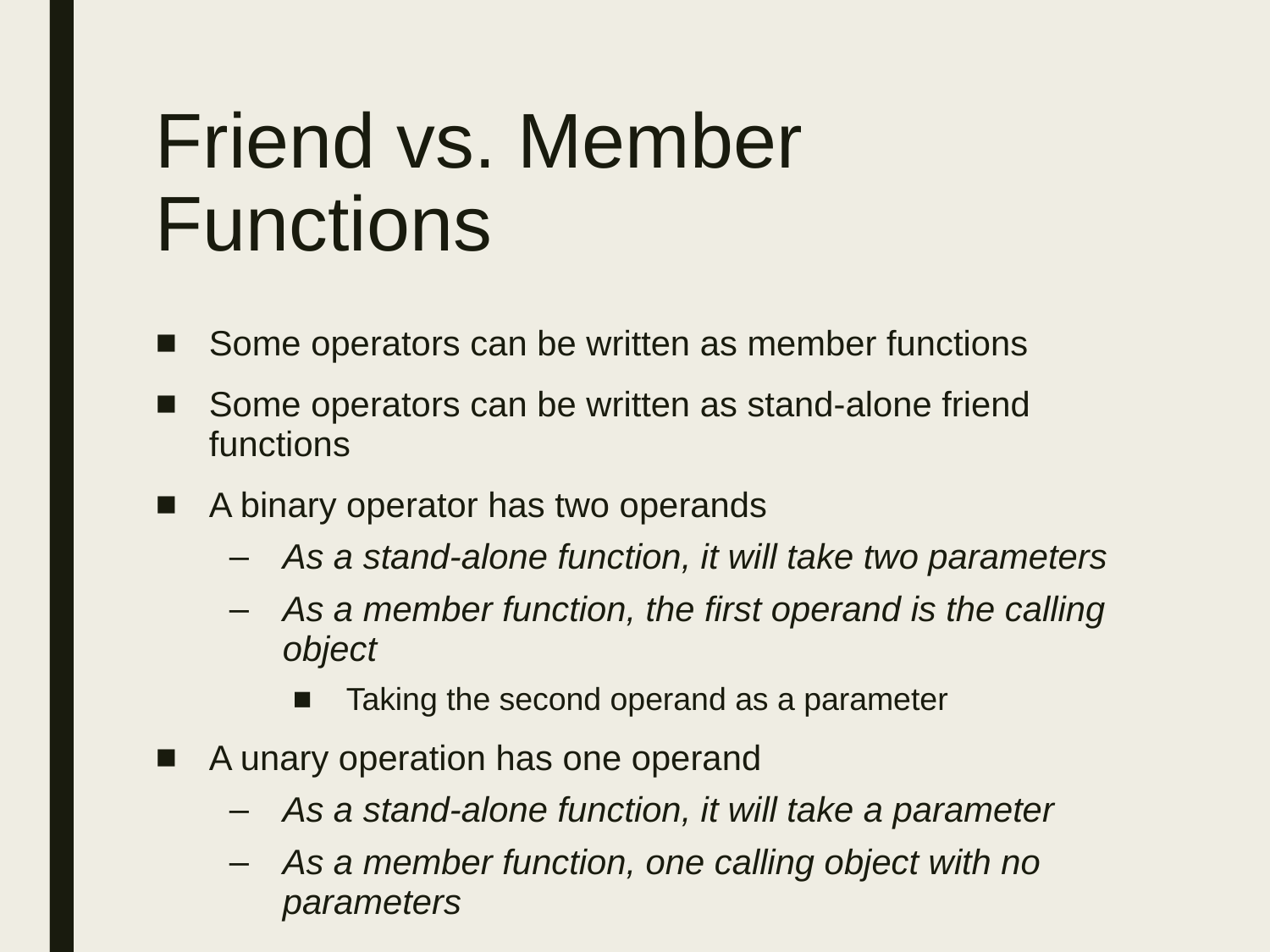

# Friend vs. Member Functions
Some operators can be written as member functions
Some operators can be written as stand-alone friend functions
A binary operator has two operands
As a stand-alone function, it will take two parameters
As a member function, the first operand is the calling object
Taking the second operand as a parameter
A unary operation has one operand
As a stand-alone function, it will take a parameter
As a member function, one calling object with no parameters